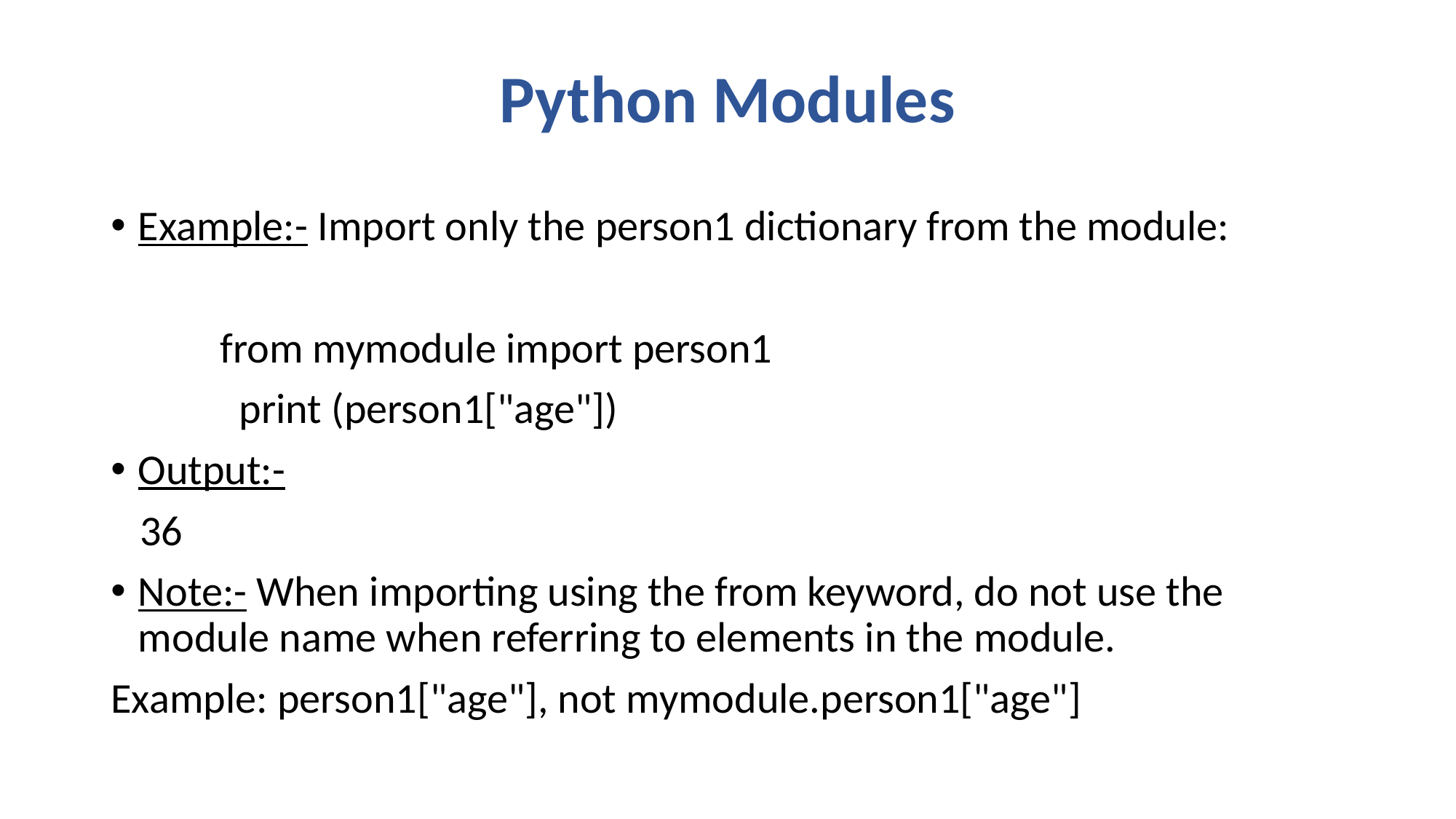

# Python Modules
Example:- Import only the person1 dictionary from the module:

	from mymodule import person1
	  print (person1["age"])
Output:-
   36
Note:- When importing using the from keyword, do not use the module name when referring to elements in the module.
Example: person1["age"], not mymodule.person1["age"]